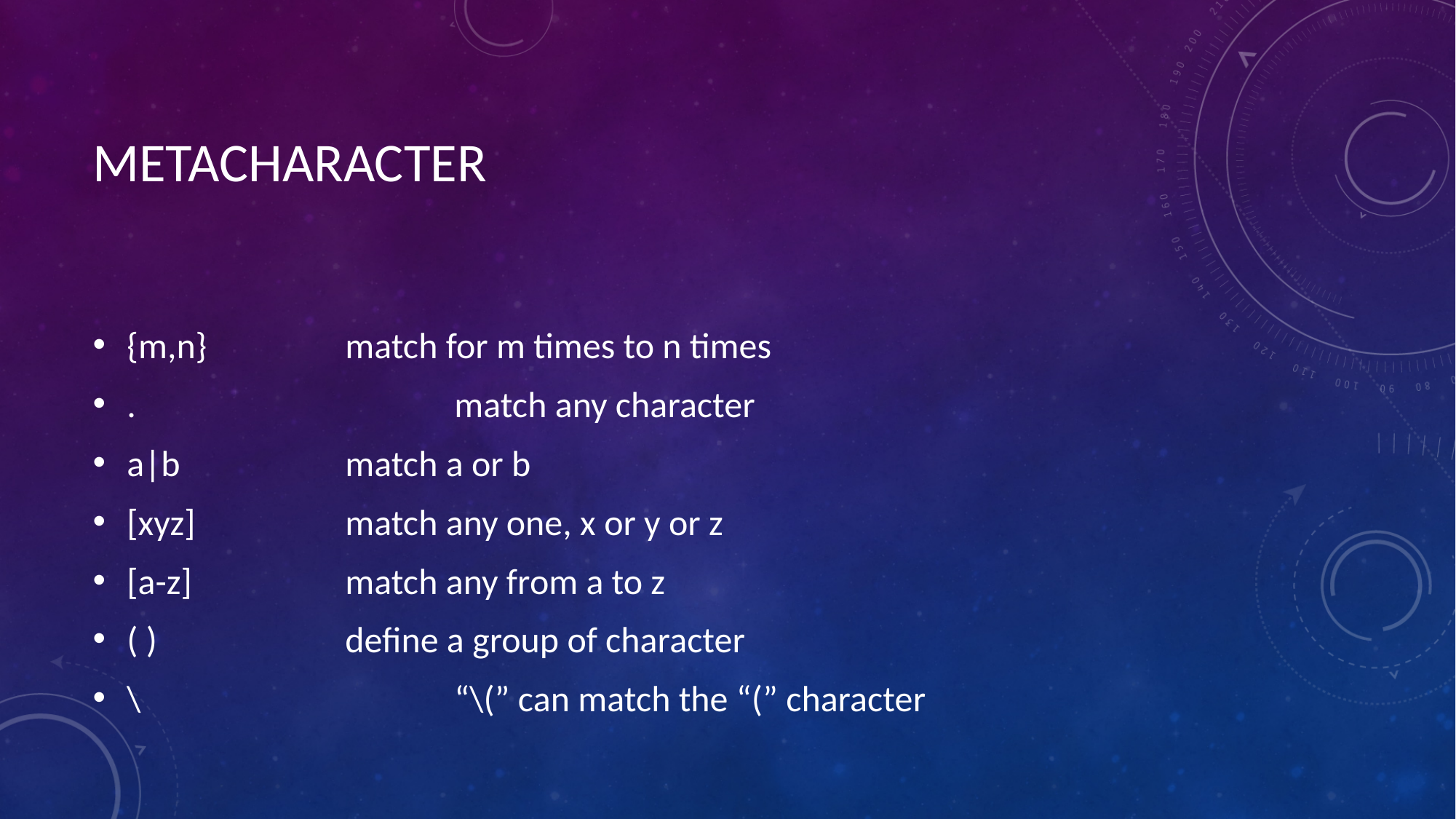

# Metacharacter
{m,n}		match for m times to n times
.			match any character
a|b		match a or b
[xyz]		match any one, x or y or z
[a-z]		match any from a to z
( )		define a group of character
\			“\(” can match the “(” character